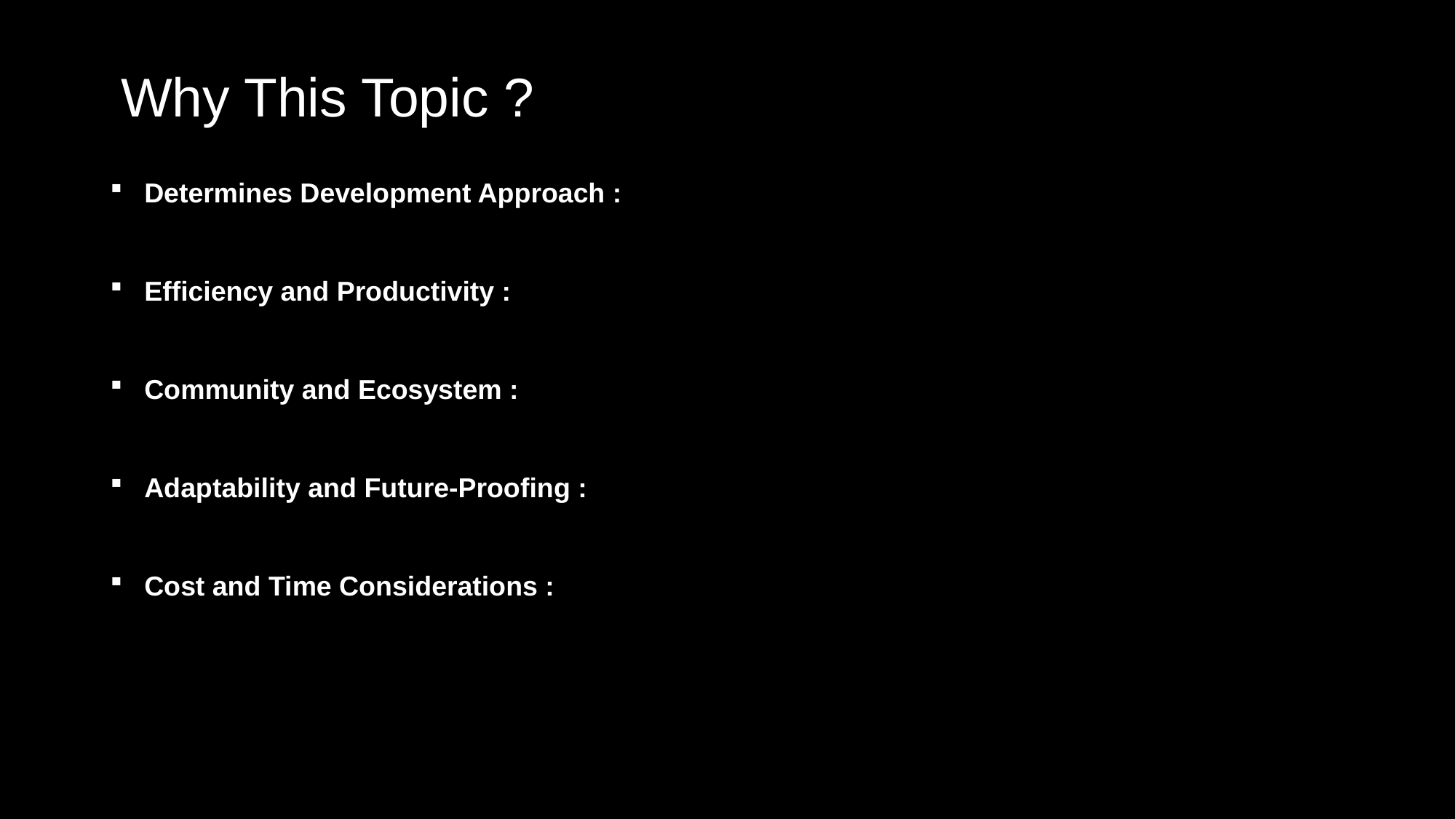

Why This Topic ?
Determines Development Approach :

Efficiency and Productivity :

Community and Ecosystem :

Adaptability and Future-Proofing :

Cost and Time Considerations :